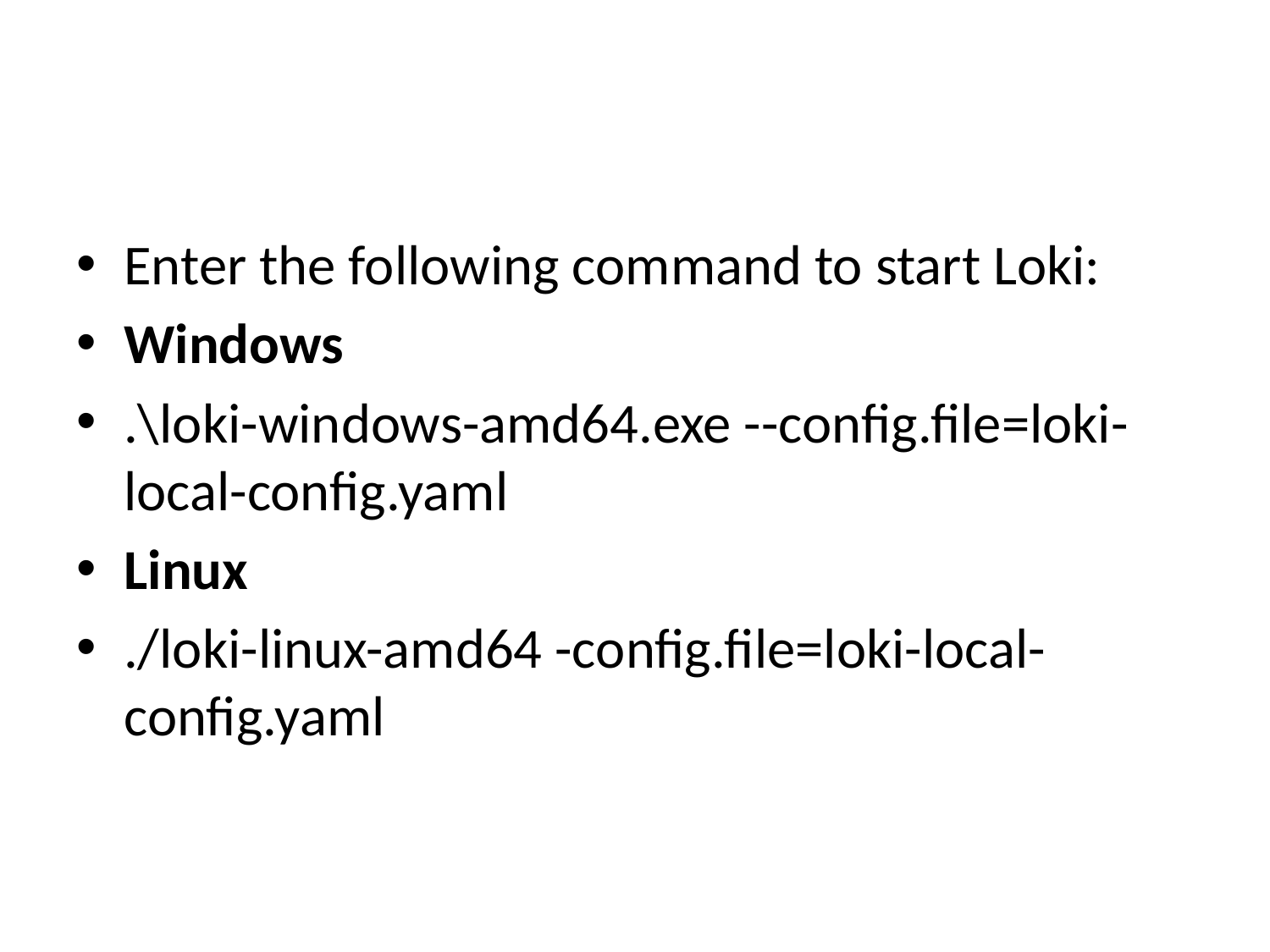

#
Enter the following command to start Loki:
Windows
.\loki-windows-amd64.exe --config.file=loki-local-config.yaml
Linux
./loki-linux-amd64 -config.file=loki-local-config.yaml